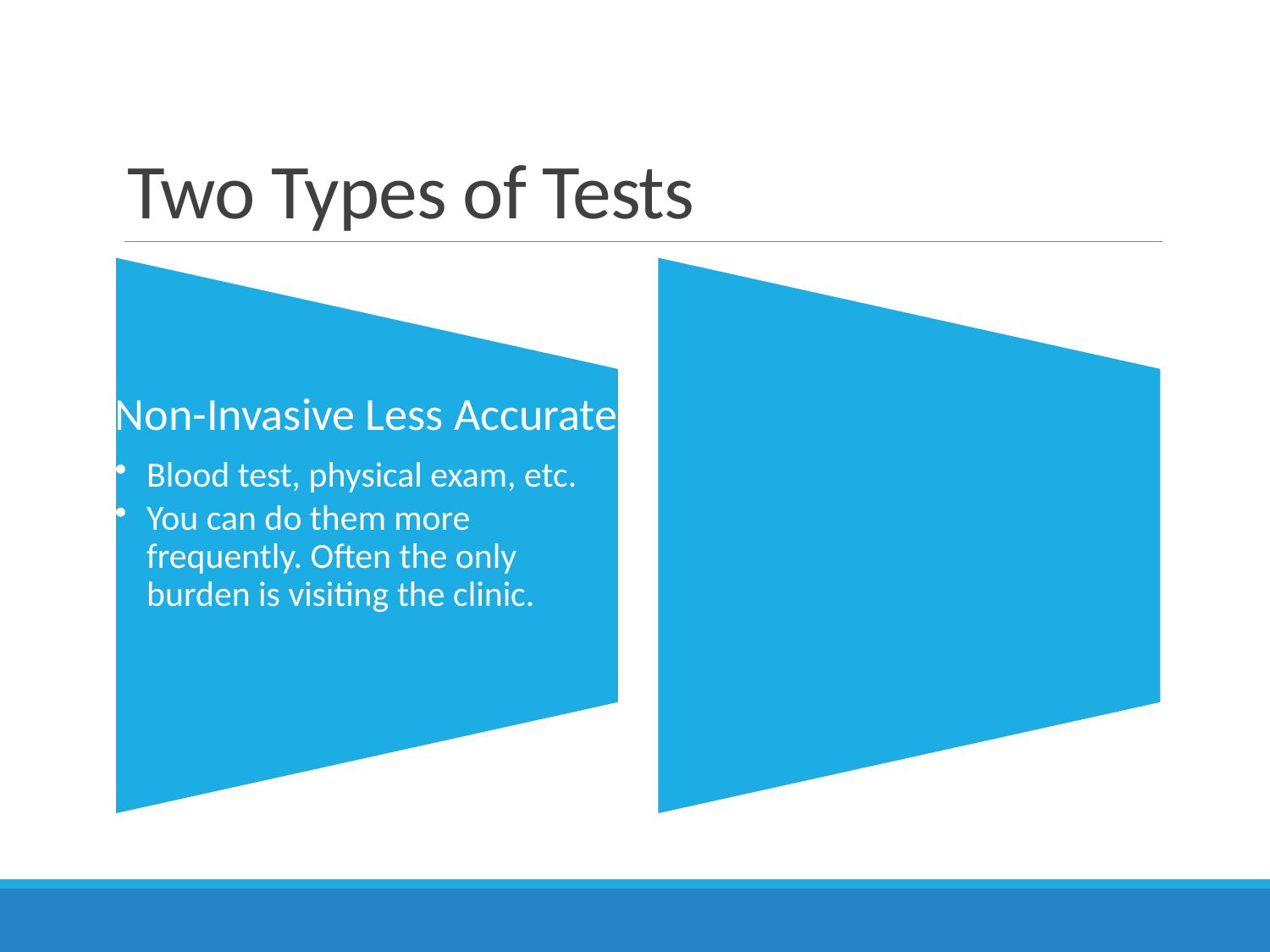

# Two Types of Tests
Non-Invasive Less Accurate
Blood test, physical exam, etc.
You can do them more frequently. Often the only burden is visiting the clinic.